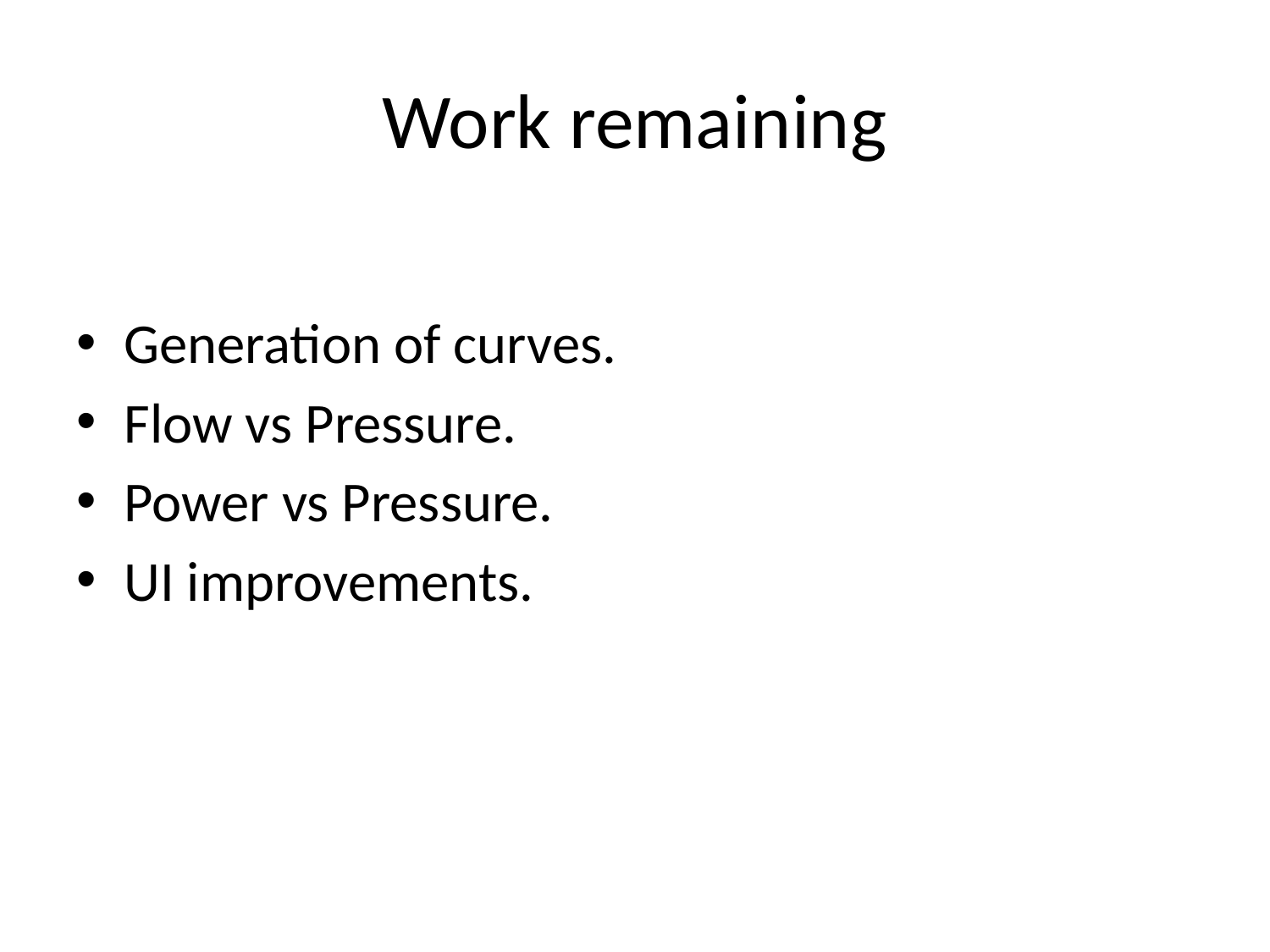

# Work remaining

Generation of curves.
Flow vs Pressure.
Power vs Pressure.
UI improvements.